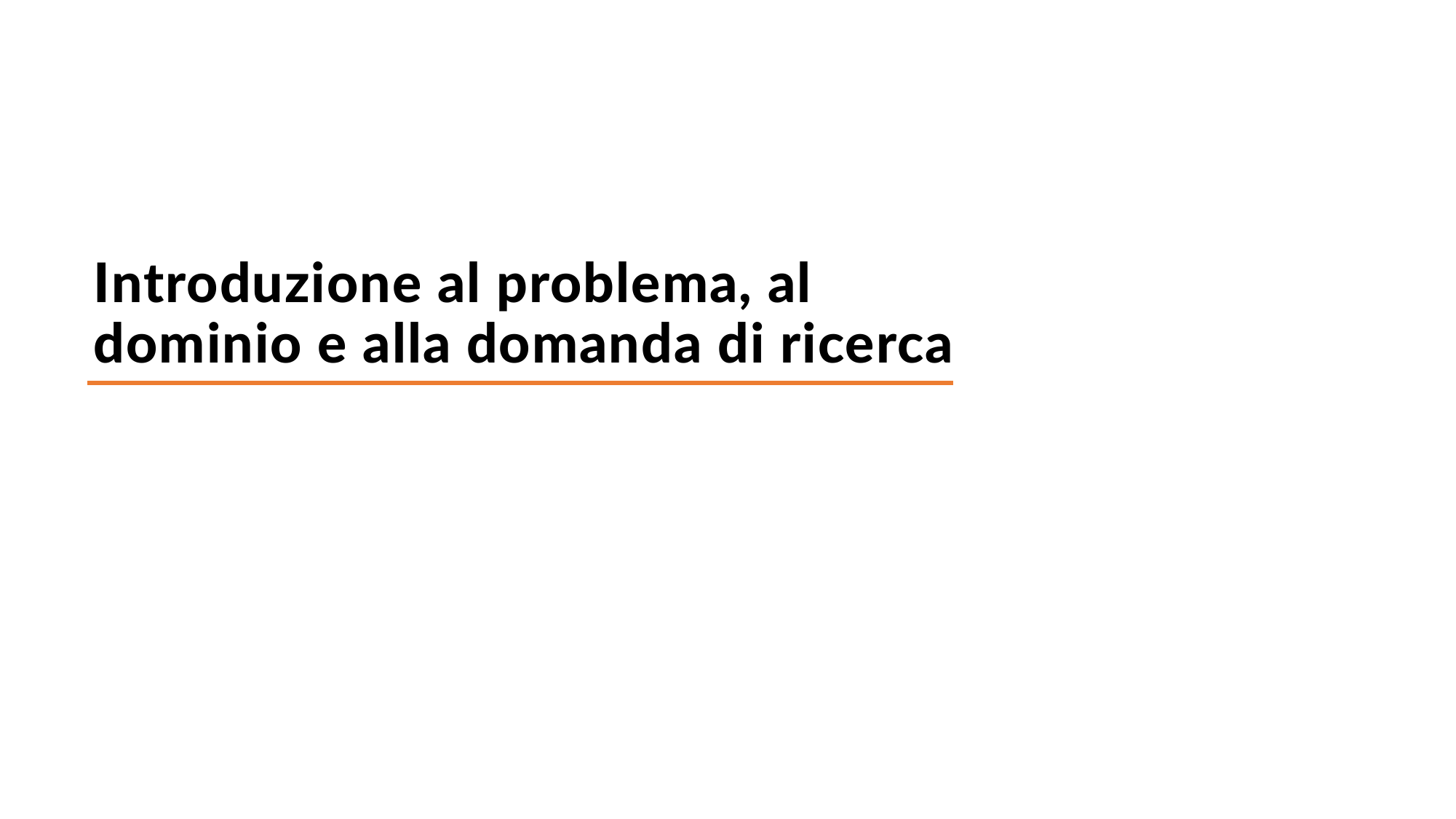

Introduzione al problema, al dominio e alla domanda di ricerca